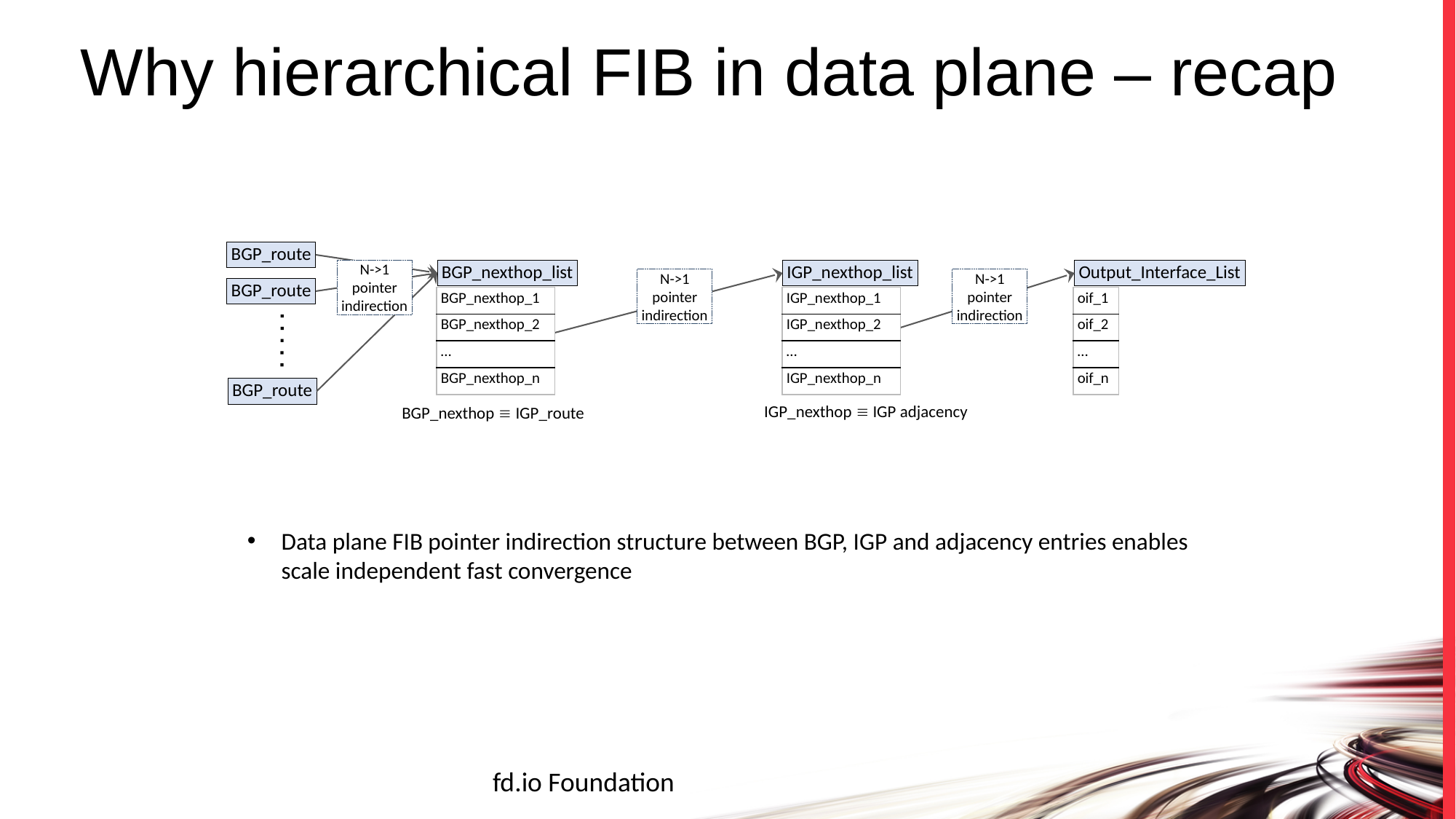

# Why hierarchical FIB in data plane – recap
BGP_route
BGP_nexthop_list
IGP_nexthop_list
Output_Interface_List
N->1
pointer
indirection
N->1
pointer
indirection
N->1
pointer
indirection
BGP_route
| BGP\_nexthop\_1 |
| --- |
| BGP\_nexthop\_2 |
| … |
| BGP\_nexthop\_n |
| IGP\_nexthop\_1 |
| --- |
| IGP\_nexthop\_2 |
| … |
| IGP\_nexthop\_n |
| oif\_1 |
| --- |
| oif\_2 |
| … |
| oif\_n |
BGP_route
IGP_nexthop ≡ IGP adjacency
BGP_nexthop ≡ IGP_route
Data plane FIB pointer indirection structure between BGP, IGP and adjacency entries enables scale independent fast convergence